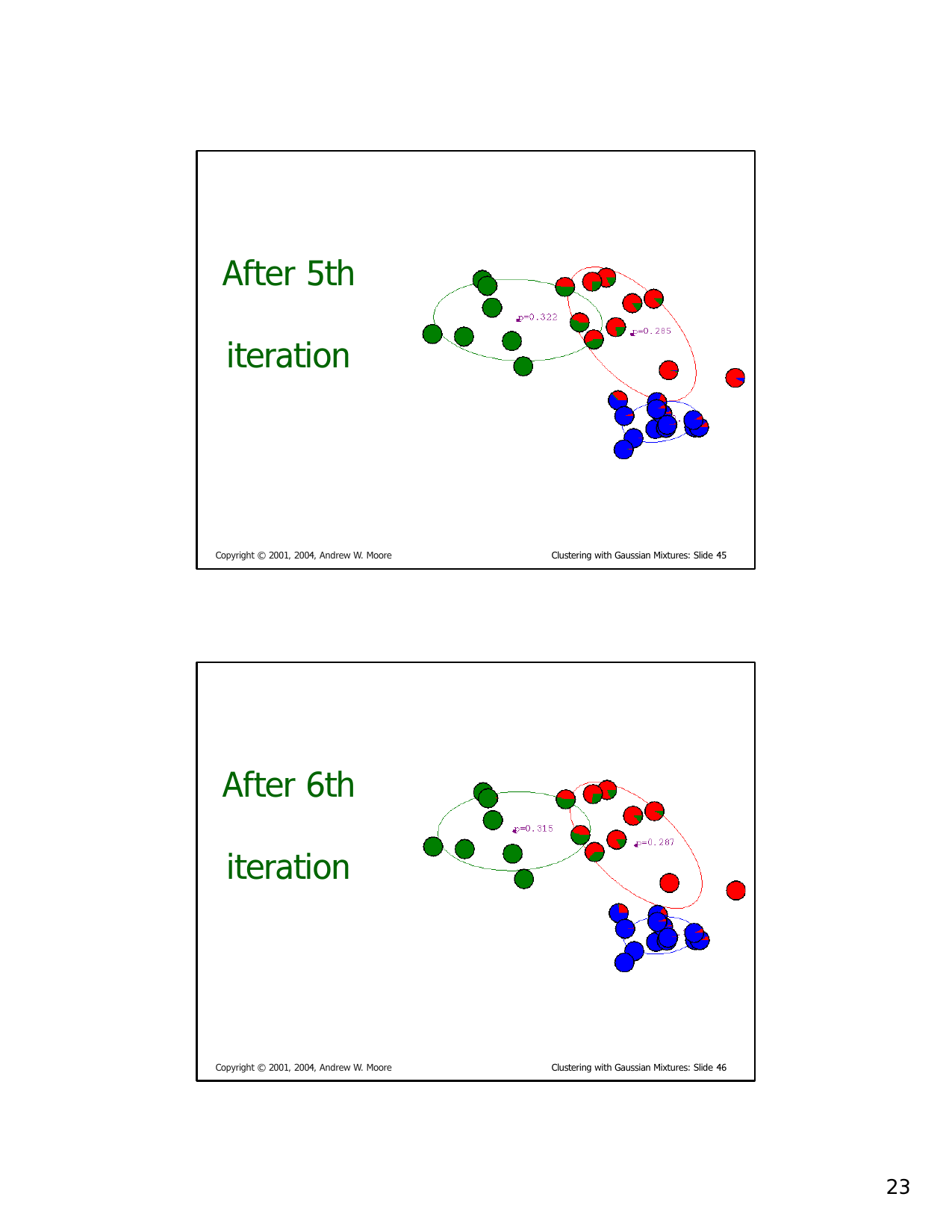

# After 5th  iteration

Copyright © 2001, 2004, Andrew W. Moore
Clustering with Gaussian Mixtures: Slide 45

After 6th  iteration

Copyright © 2001, 2004, Andrew W. Moore
Clustering with Gaussian Mixtures: Slide 46
23